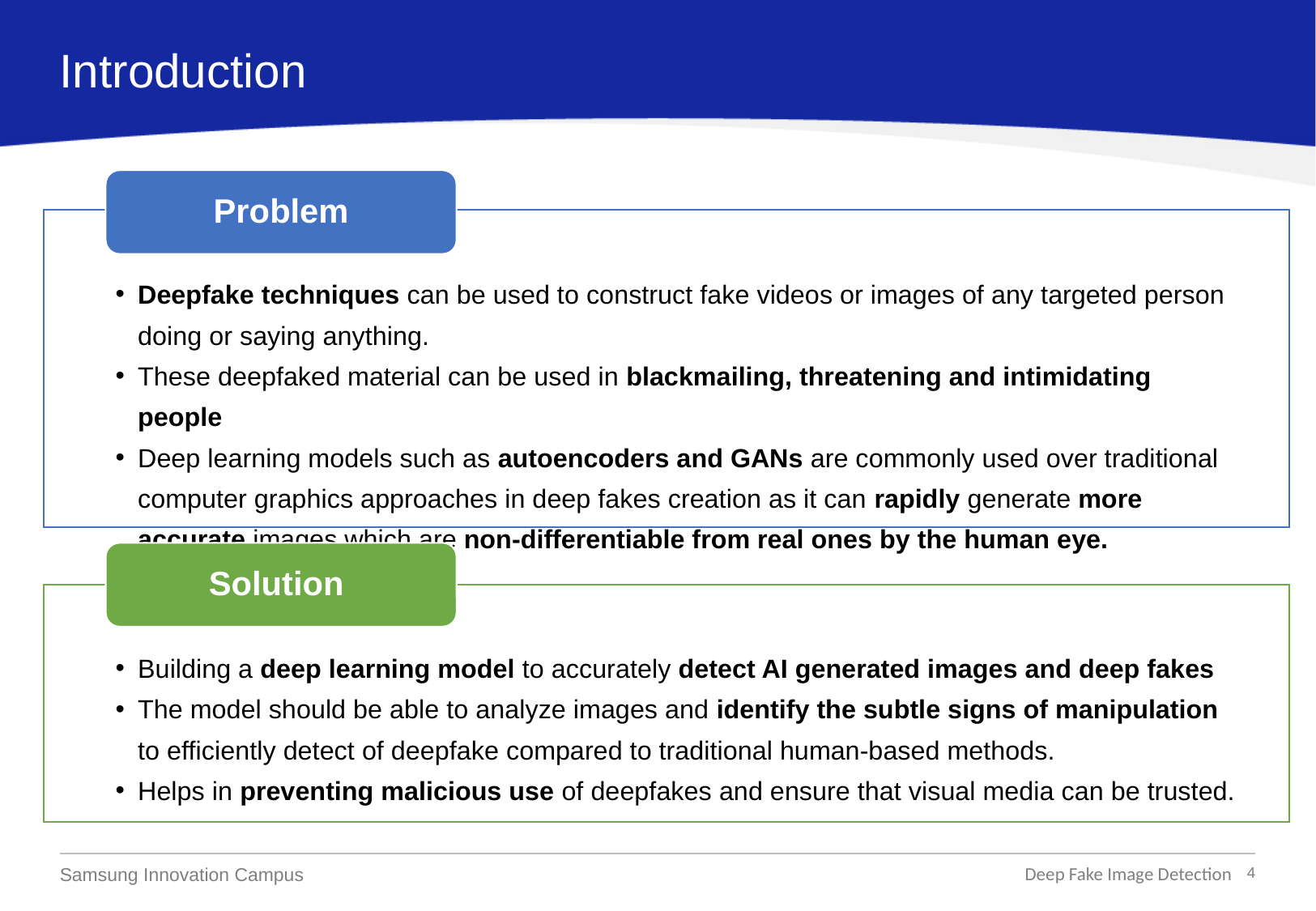

Introduction

Problem

Deepfake techniques can be used to construct fake videos or images of any targeted person doing or saying anything.
These deepfaked material can be used in blackmailing, threatening and intimidating people
Deep learning models such as autoencoders and GANs are commonly used over traditional computer graphics approaches in deep fakes creation as it can rapidly generate more accurate images which are non-differentiable from real ones by the human eye.

Solution

Building a deep learning model to accurately detect AI generated images and deep fakes
The model should be able to analyze images and identify the subtle signs of manipulation to efficiently detect of deepfake compared to traditional human-based methods.
Helps in preventing malicious use of deepfakes and ensure that visual media can be trusted.
Deep Fake Image Detection